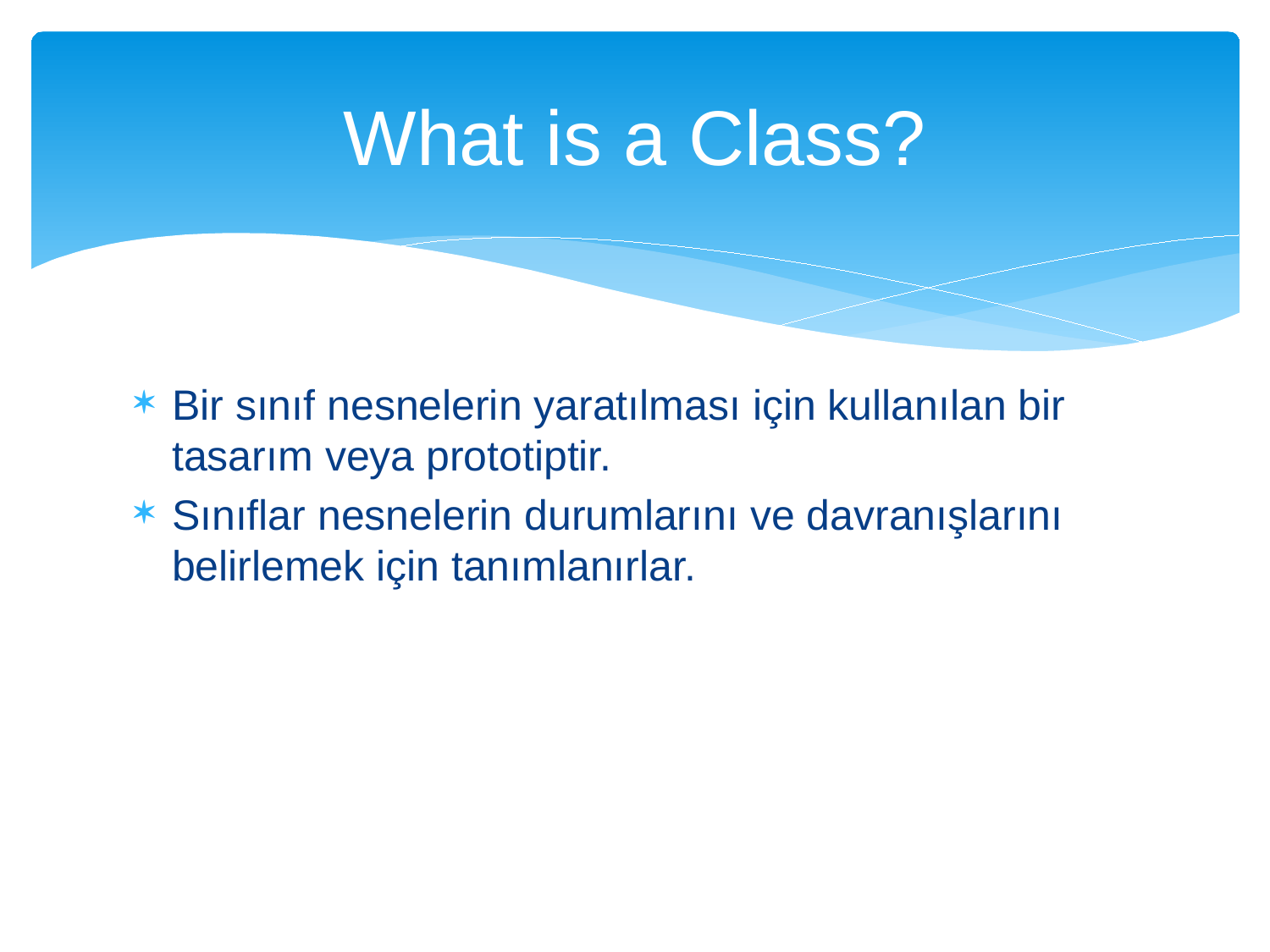

# What is a Class?
Bir sınıf nesnelerin yaratılması için kullanılan bir tasarım veya prototiptir.
Sınıflar nesnelerin durumlarını ve davranışlarını belirlemek için tanımlanırlar.